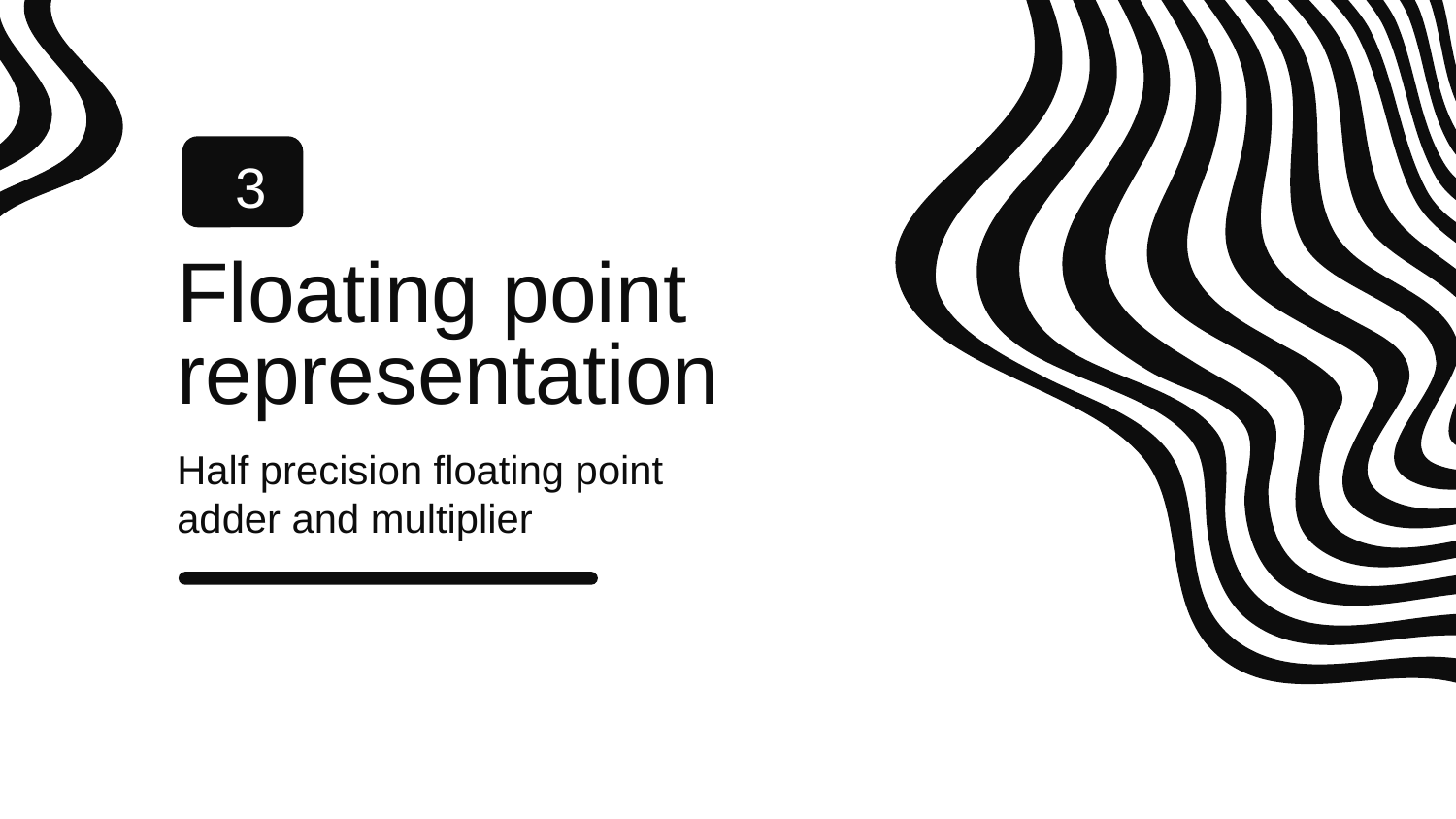

3
# Floating point representation
Half precision floating point adder and multiplier